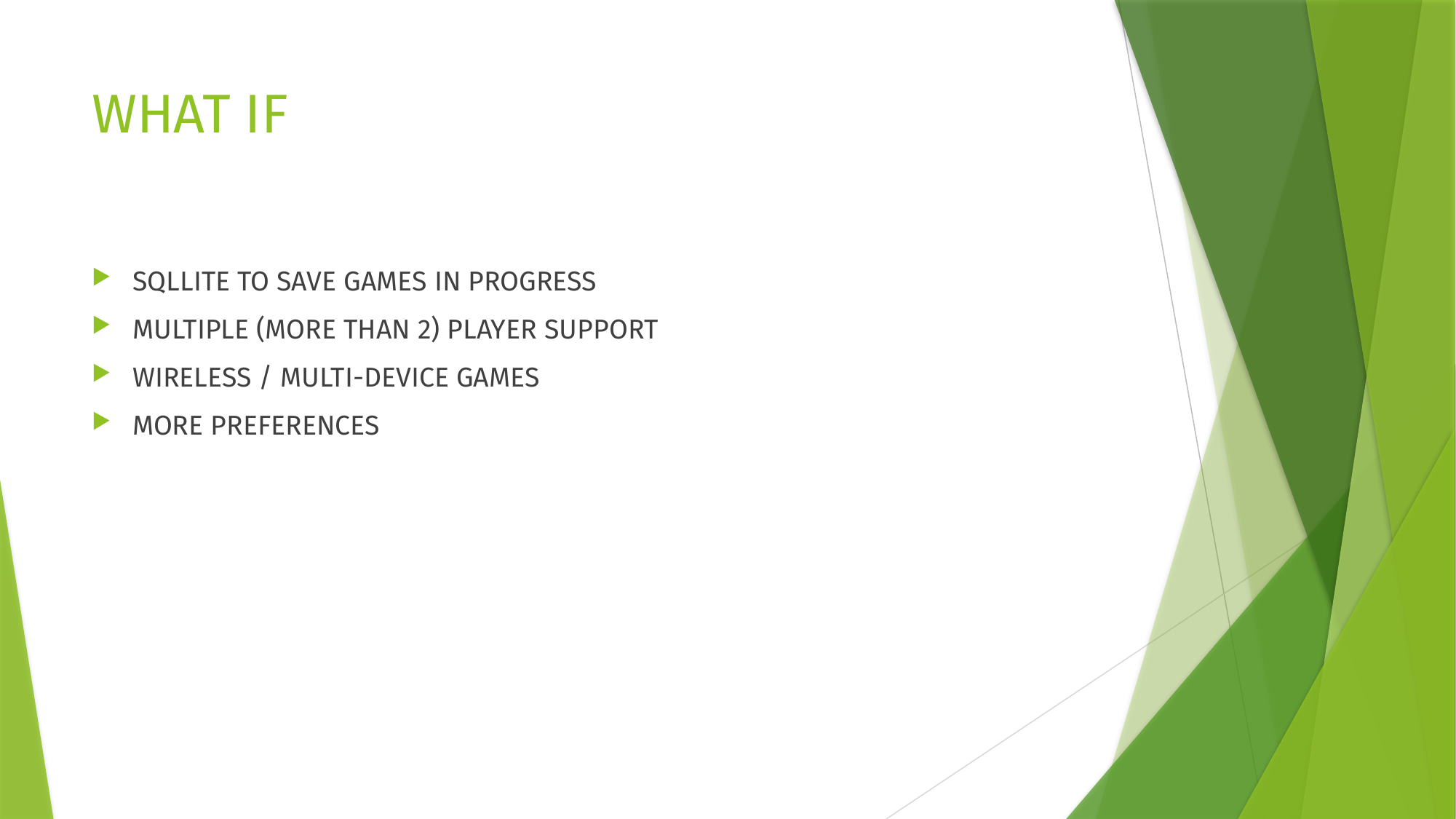

# WHAT IF
SQLLITE TO SAVE GAMES IN PROGRESS
MULTIPLE (MORE THAN 2) PLAYER SUPPORT
WIRELESS / MULTI-DEVICE GAMES
MORE PREFERENCES